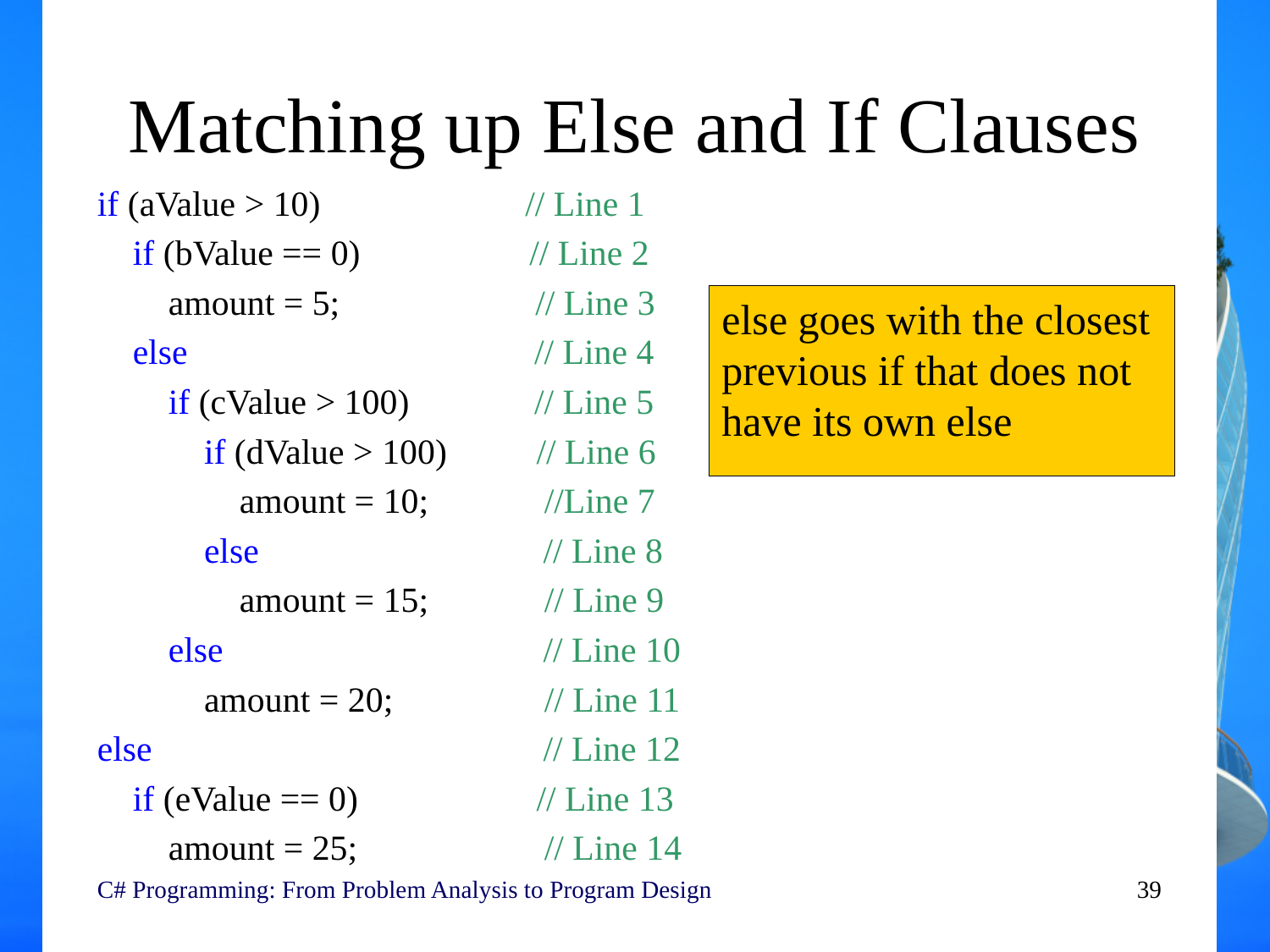

# Matching up Else and If Clauses
if (aValue > 10)                       // Line 1
    if (bValue == 0)                   // Line 2
        amount = 5;                      // Line 3
    else                                       // Line 4
        if (cValue > 100)              // Line 5
            if (dValue > 100)          // Line 6
                amount = 10;             //Line 7
            else                                // Line 8
                amount = 15;             // Line 9
        else                                    // Line 10
            amount = 20;                 // Line 11
else                                            // Line 12
    if (eValue == 0)                    // Line 13
        amount = 25;                     // Line 14

else goes with the closest previous if that does not have its own else

C# Programming: From Problem Analysis to Program Design

39